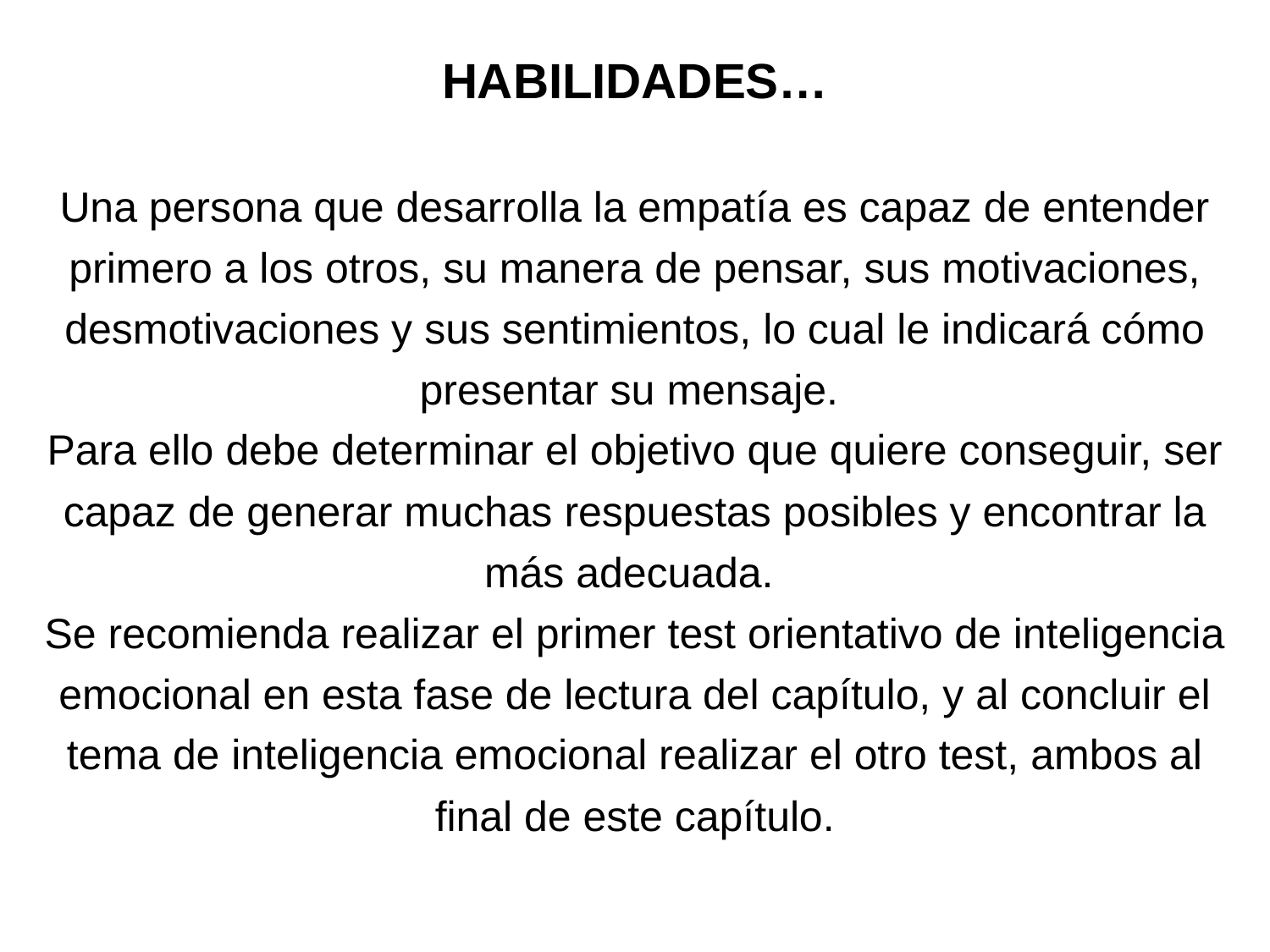

HABILIDADES…

Una persona que desarrolla la empatía es capaz de entender primero a los otros, su manera de pensar, sus motivaciones, desmotivaciones y sus sentimientos, lo cual le indicará cómo presentar su mensaje.
Para ello debe determinar el objetivo que quiere conseguir, ser capaz de generar muchas respuestas posibles y encontrar la más adecuada.
Se recomienda realizar el primer test orientativo de inteligencia emocional en esta fase de lectura del capítulo, y al concluir el tema de inteligencia emocional realizar el otro test, ambos al final de este capítulo.